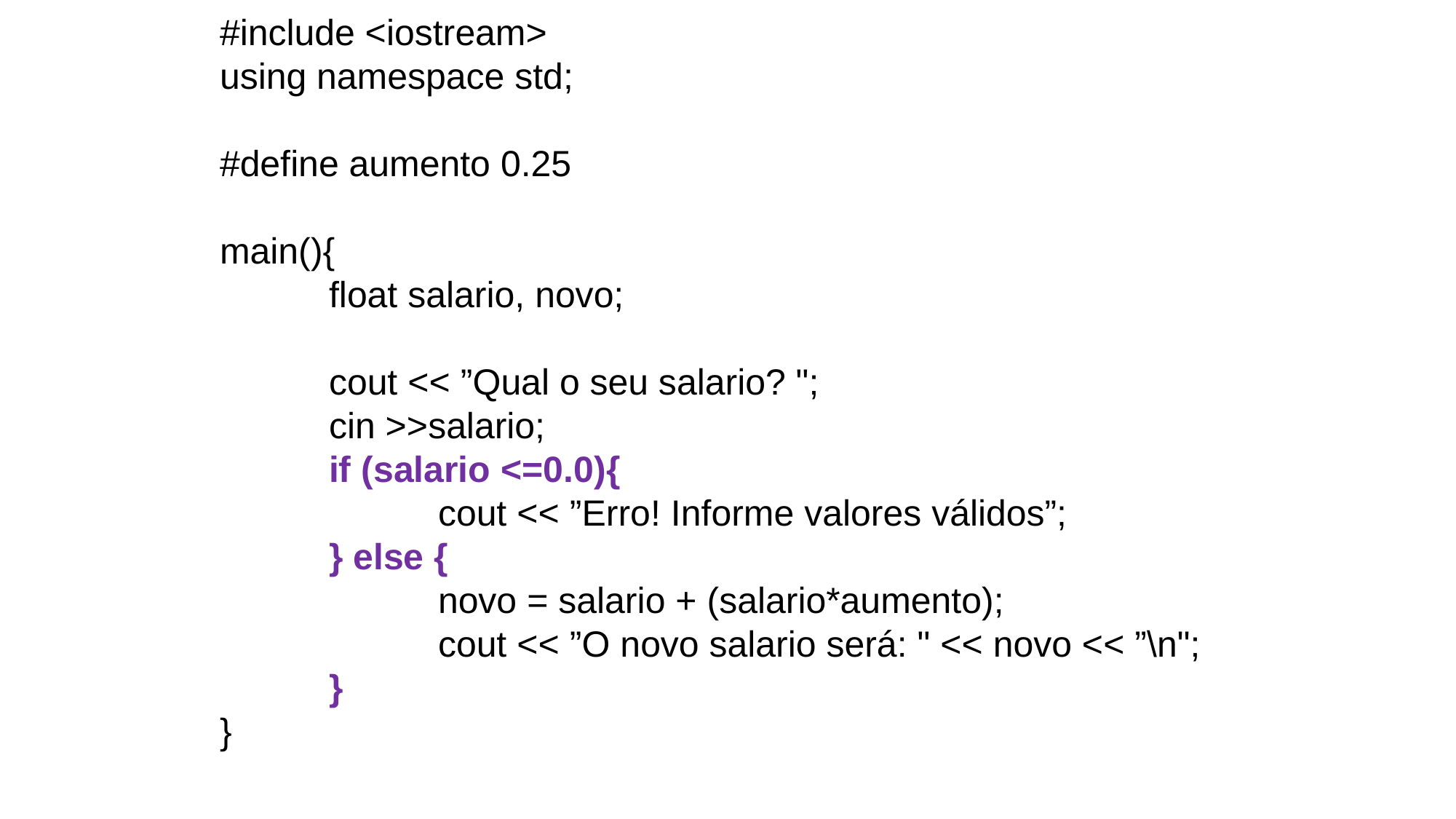

#include <iostream>
using namespace std;

#define aumento 0.25

main(){
	float salario, novo;

	cout << ”Qual o seu salario? ";
	cin >>salario;
	if (salario <=0.0){
		cout << ”Erro! Informe valores válidos”;
	} else {
		novo = salario + (salario*aumento);
		cout << ”O novo salario será: " << novo << ”\n";
	}
}